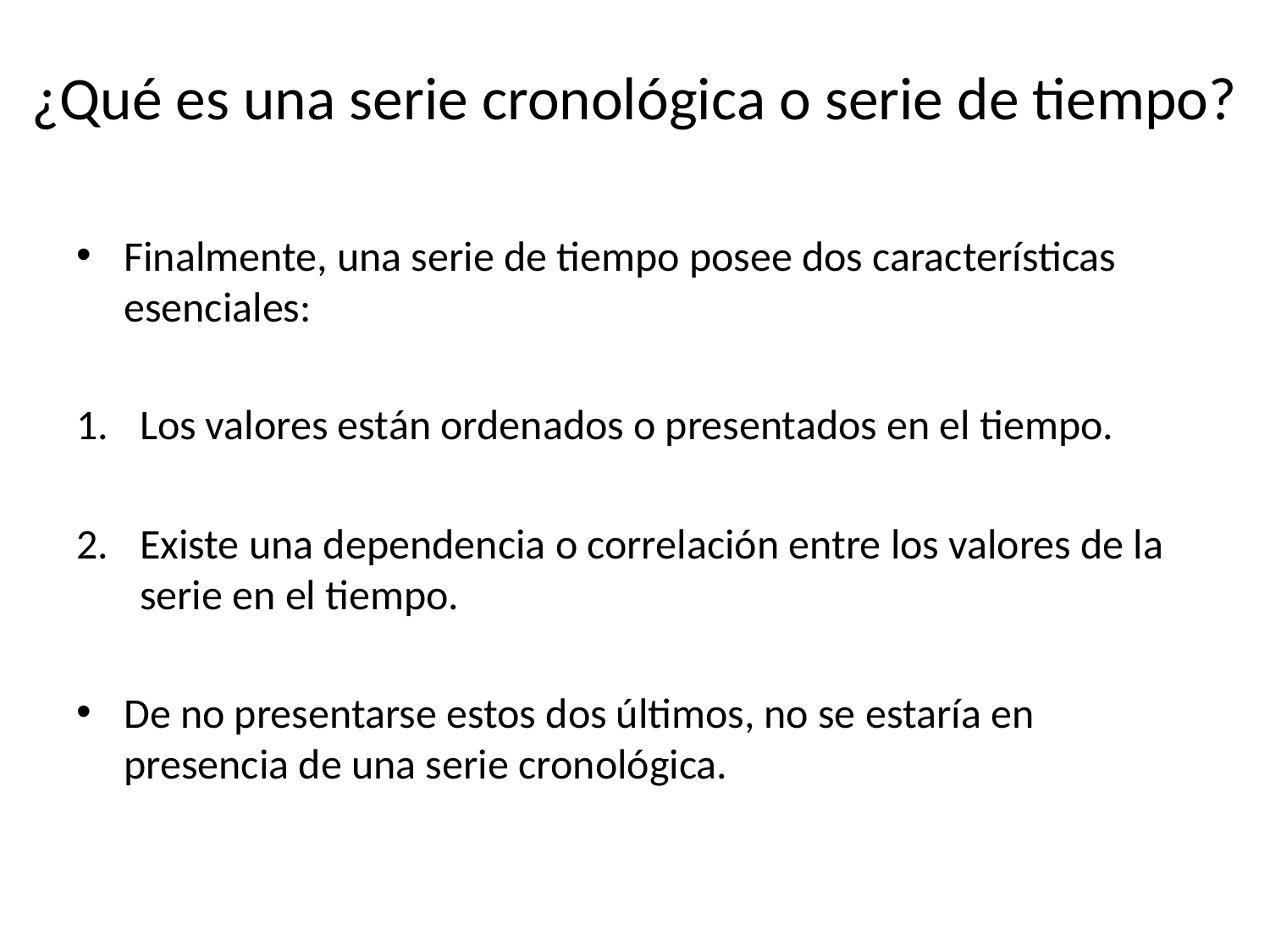

# ¿Qué es una serie cronológica o serie de tiempo?
Finalmente, una serie de tiempo posee dos características esenciales:

Los valores están ordenados o presentados en el tiempo.

Existe una dependencia o correlación entre los valores de la serie en el tiempo.

De no presentarse estos dos últimos, no se estaría en presencia de una serie cronológica.